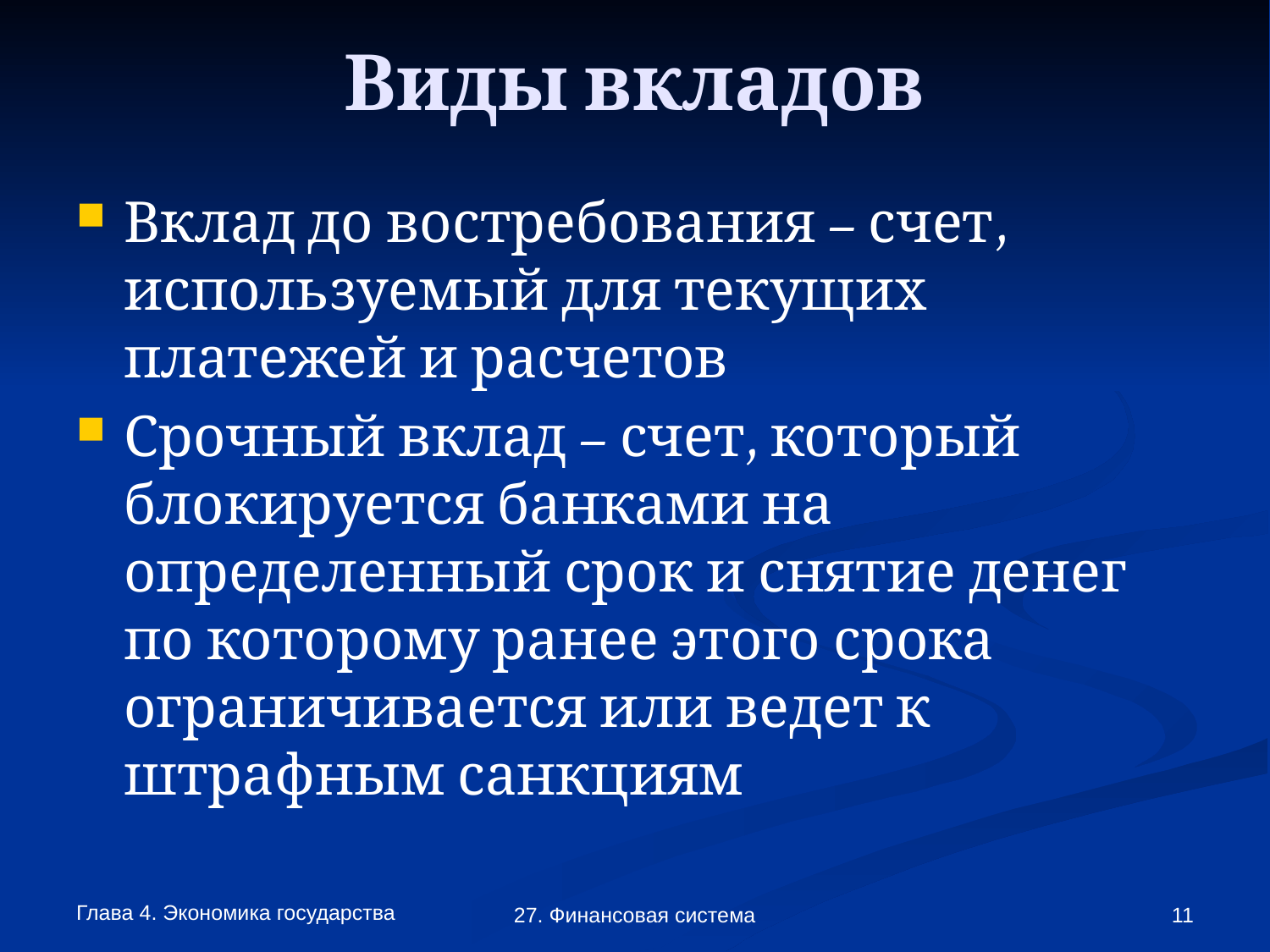

# Виды вкладов
Вклад до востребования – счет, используемый для текущих платежей и расчетов
Срочный вклад – счет, который блокируется банками на определенный срок и снятие денег по которому ранее этого срока ограничивается или ведет к штрафным санкциям
Глава 4. Экономика государства
27. Финансовая система
11